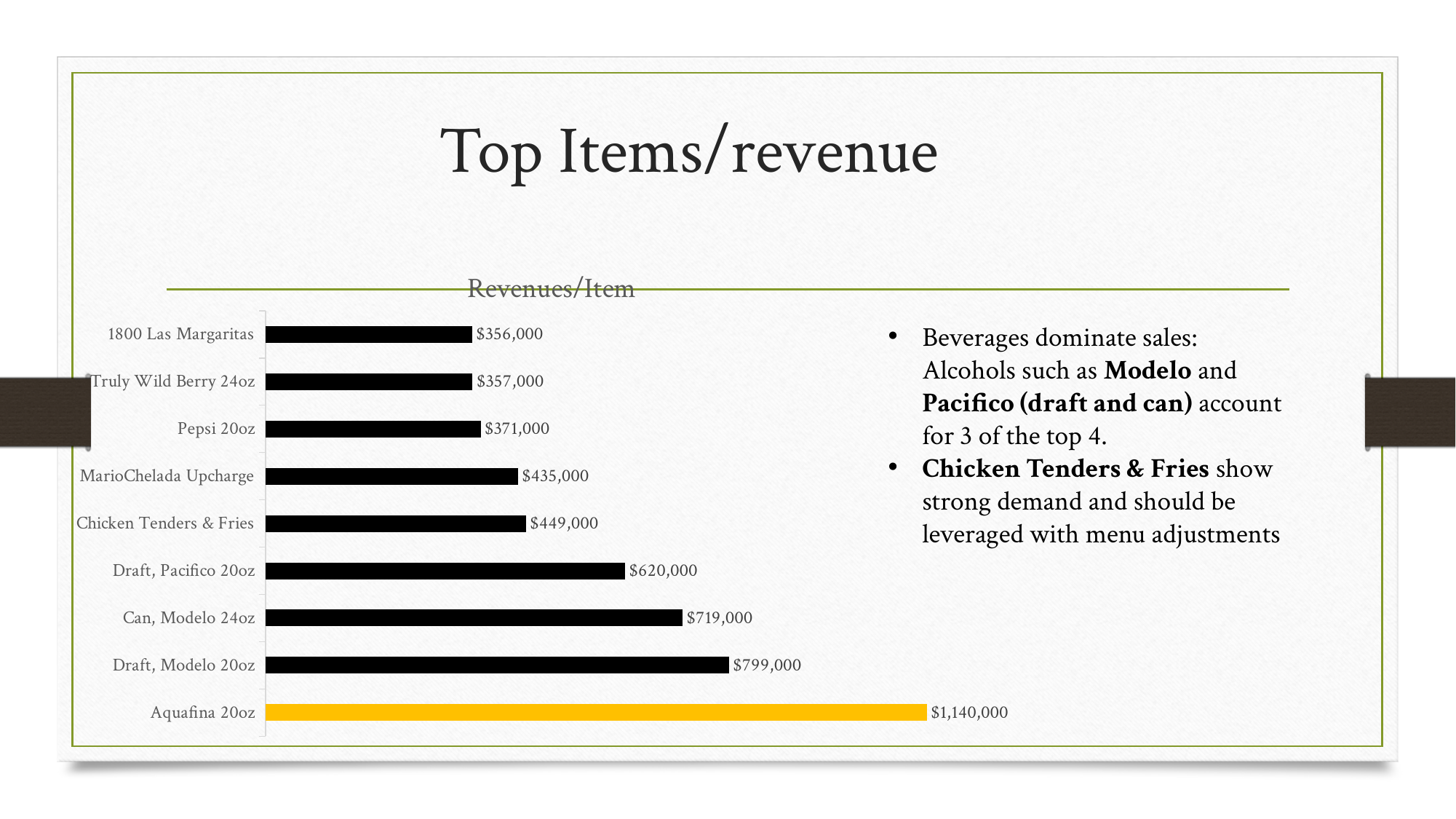

# Top Items/revenue

### Chart: Revenues/Item

| Category | Revenue |
|---|---|
| Aquafina 20oz | 1140000.0 |
| Draft, Modelo 20oz | 799000.0 |
| Can, Modelo 24oz | 719000.0 |
| Draft, Pacifico 20oz | 620000.0 |
| Chicken Tenders & Fries | 449000.0 |
| MarioChelada Upcharge | 435000.0 |
| Pepsi 20oz | 371000.0 |
| Truly Wild Berry 24oz | 357000.0 |
| 1800 Las Margaritas | 356000.0 |
Beverages dominate sales: Alcohols such as Modelo and Pacifico (draft and can) account for 3 of the top 4.
Chicken Tenders & Fries show strong demand and should be leveraged with menu adjustments